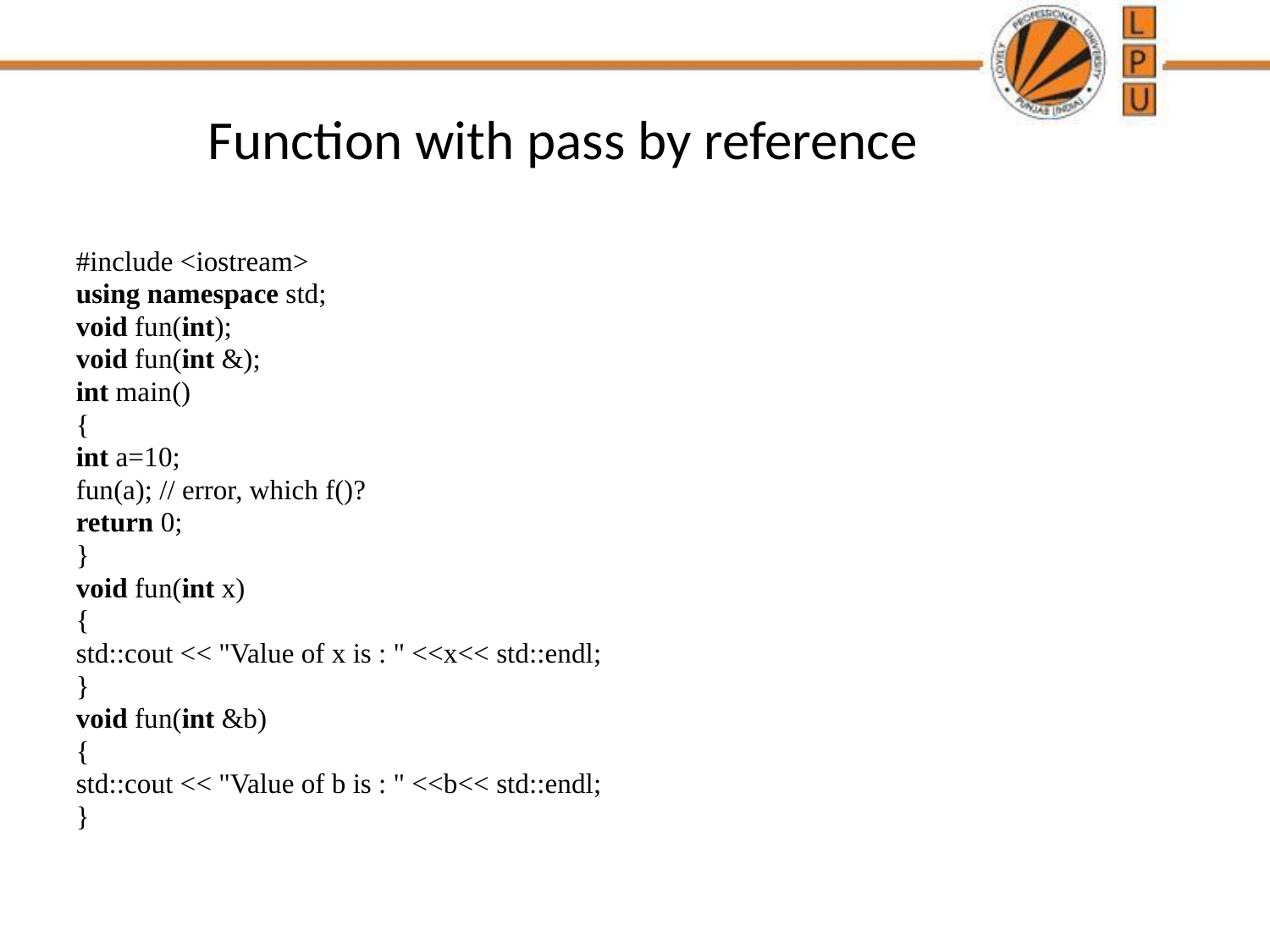

# Function with pass by reference
#include <iostream>
using namespace std;
void fun(int);
void fun(int &);
int main()
{
int a=10;
fun(a); // error, which f()?
return 0;
}
void fun(int x)
{
std::cout << "Value of x is : " <<x<< std::endl;
}
void fun(int &b)
{
std::cout << "Value of b is : " <<b<< std::endl;
}